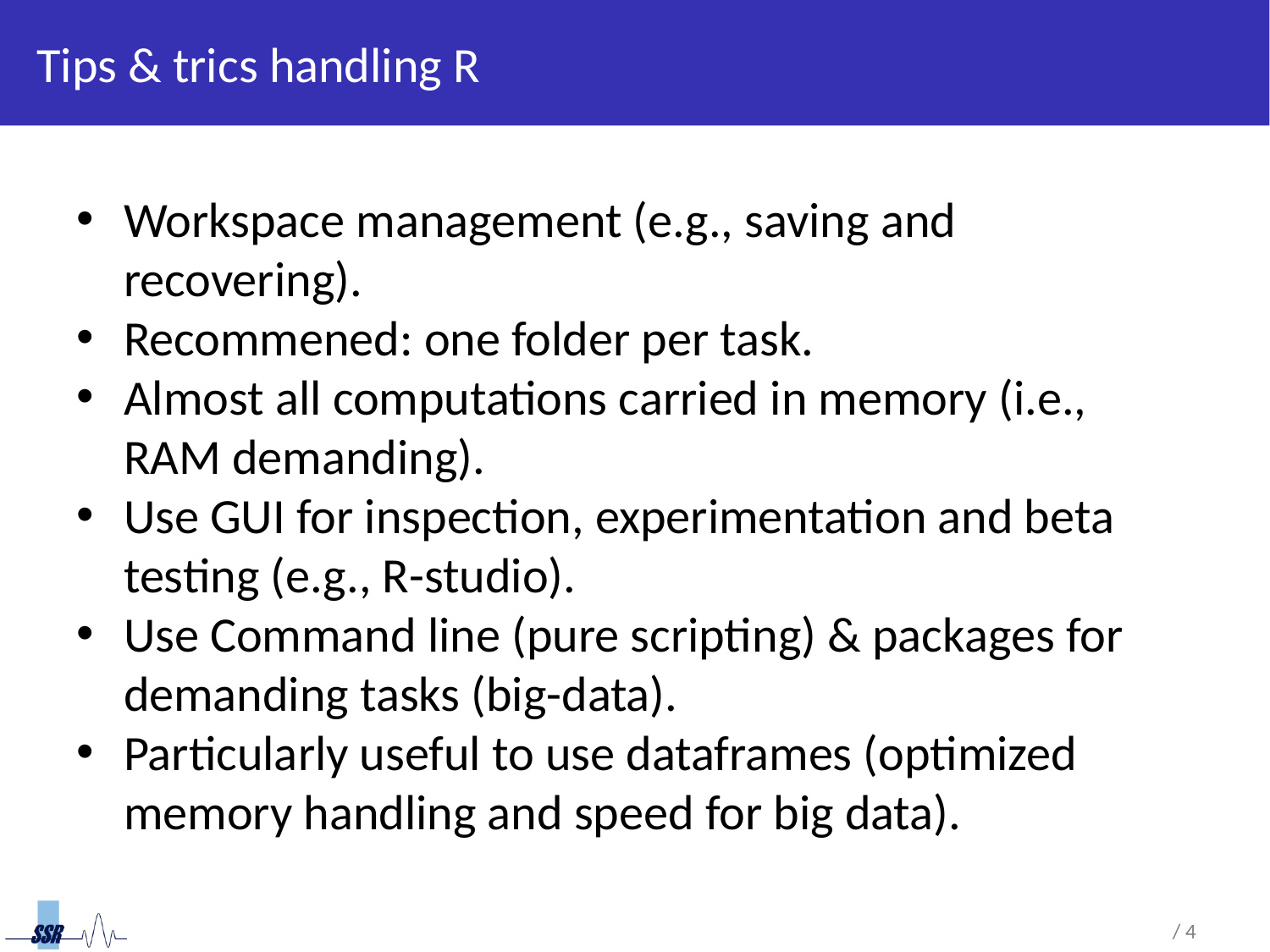

Tips & trics handling R
Workspace management (e.g., saving and recovering).
Recommened: one folder per task.
Almost all computations carried in memory (i.e., RAM demanding).
Use GUI for inspection, experimentation and beta testing (e.g., R-studio).
Use Command line (pure scripting) & packages for demanding tasks (big-data).
Particularly useful to use dataframes (optimized memory handling and speed for big data).